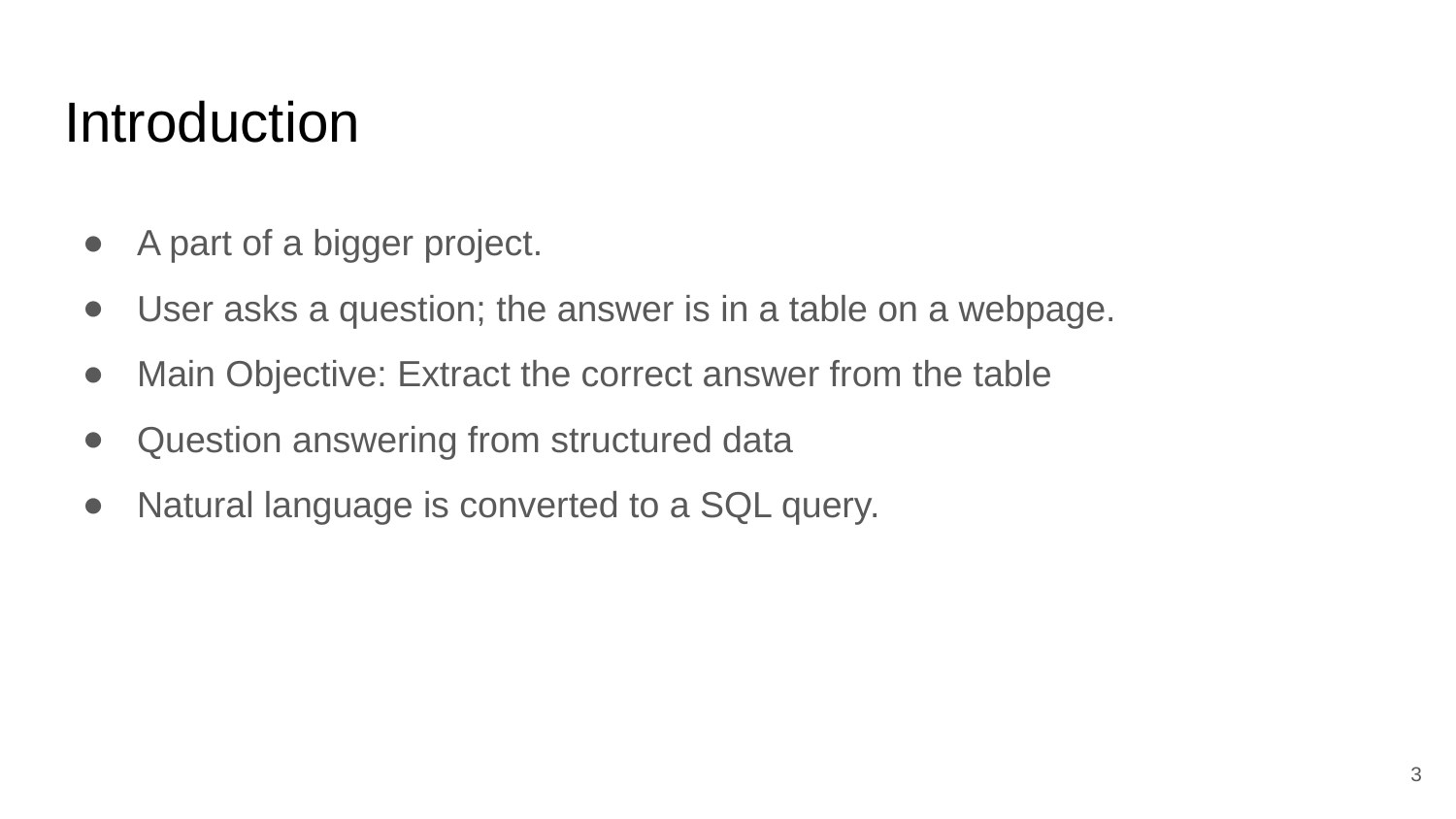

# Introduction
A part of a bigger project.
User asks a question; the answer is in a table on a webpage.
Main Objective: Extract the correct answer from the table
Question answering from structured data
Natural language is converted to a SQL query.

3